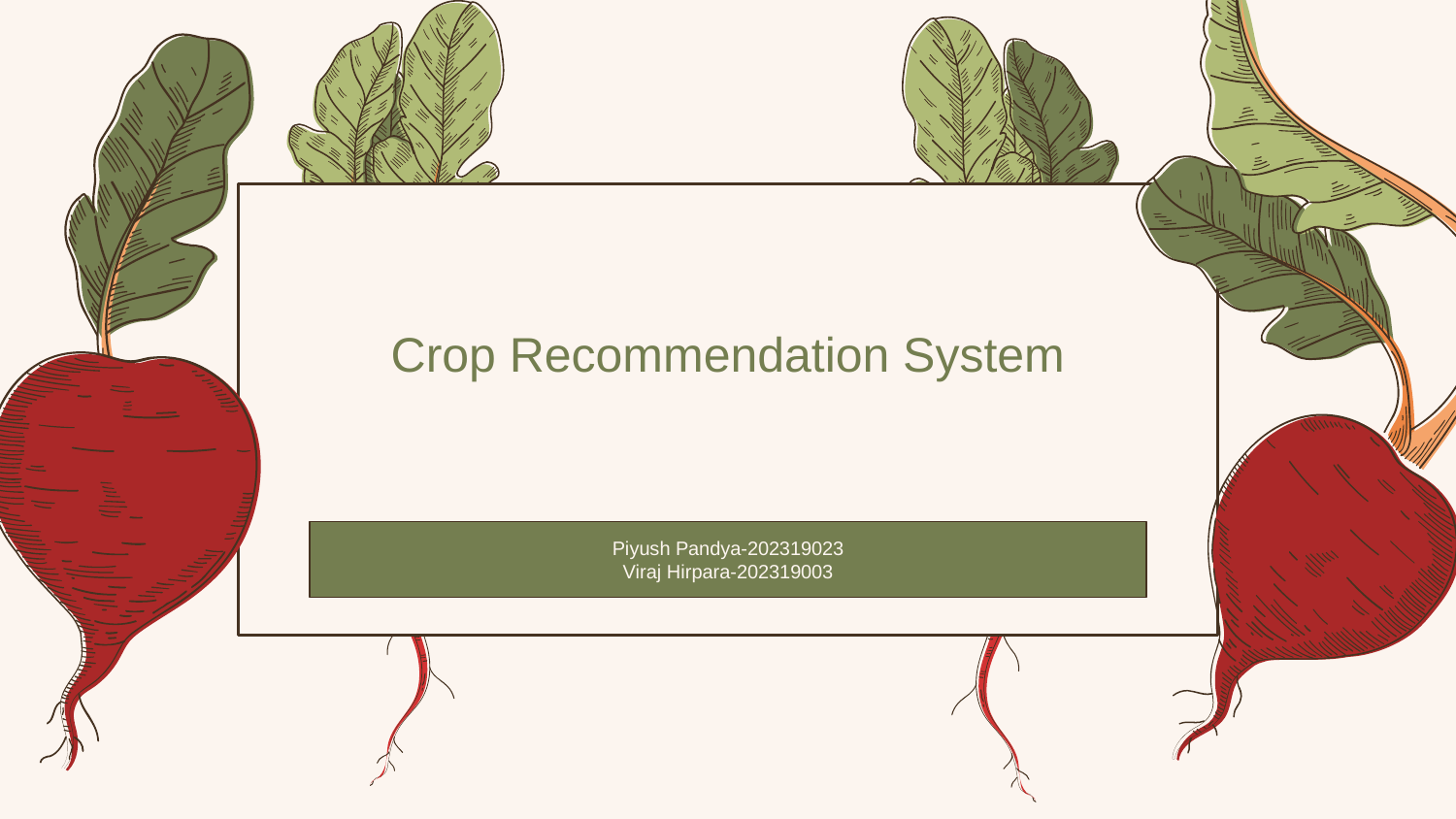

# Crop Recommendation System

Piyush Pandya-202319023
Viraj Hirpara-202319003